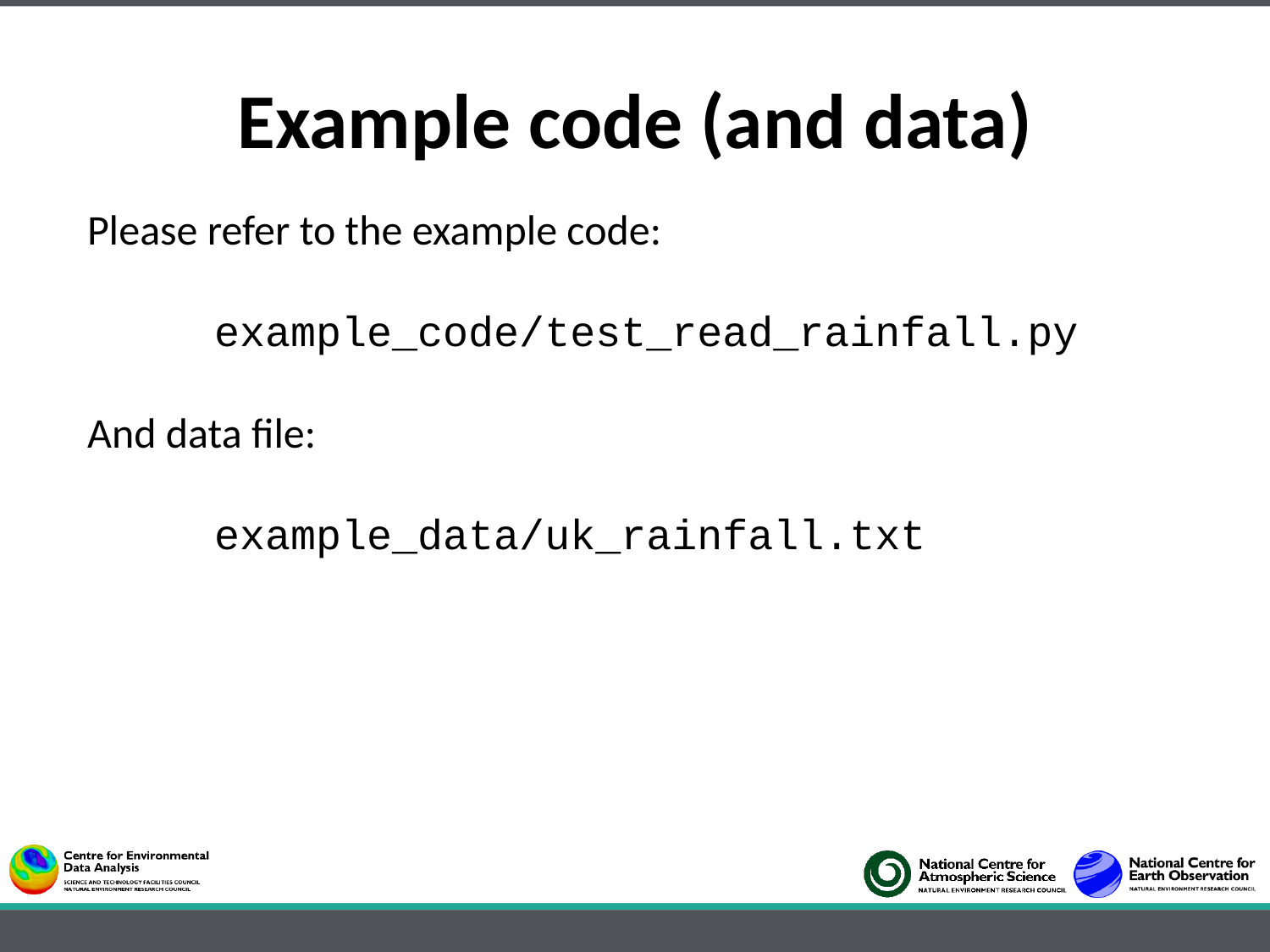

Example code (and data)
Please refer to the example code:

	example_code/test_read_rainfall.py

And data file:

	example_data/uk_rainfall.txt